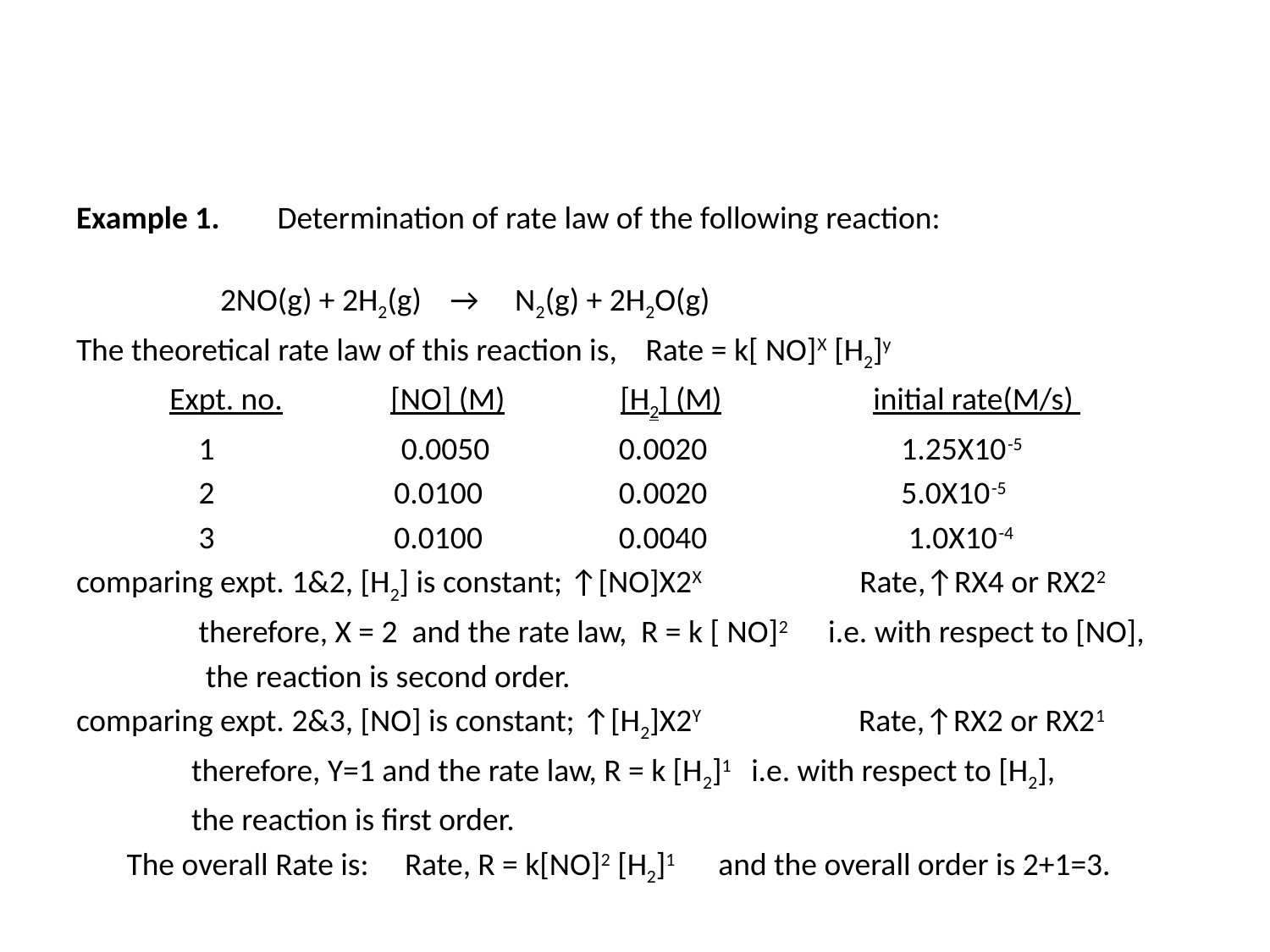

#
Example 1.        Determination of rate law of the following reaction:
                    2NO(g) + 2H2(g)    →     N2(g) + 2H2O(g)
The theoretical rate law of this reaction is,    Rate = k[ NO]X [H2]y
             Expt. no.               [NO] (M)                [H2] (M)                     initial rate(M/s)
                 1                          0.0050                  0.0020                           1.25X10-5
                 2                         0.0100                   0.0020                           5.0X10-5
                 3                         0.0100                   0.0040                            1.0X10-4
comparing expt. 1&2, [H2] is constant; ↑[NO]X2X                      Rate,↑RX4 or RX22
                 therefore, X = 2  and the rate law,  R = k [ NO]2      i.e. with respect to [NO],
                  the reaction is second order.
comparing expt. 2&3, [NO] is constant; ↑[H2]X2Y                      Rate,↑RX2 or RX21
                therefore, Y=1 and the rate law, R = k [H2]1    i.e. with respect to [H2],
                the reaction is first order.
       The overall Rate is:     Rate, R = k[NO]2 [H2]1      and the overall order is 2+1=3.